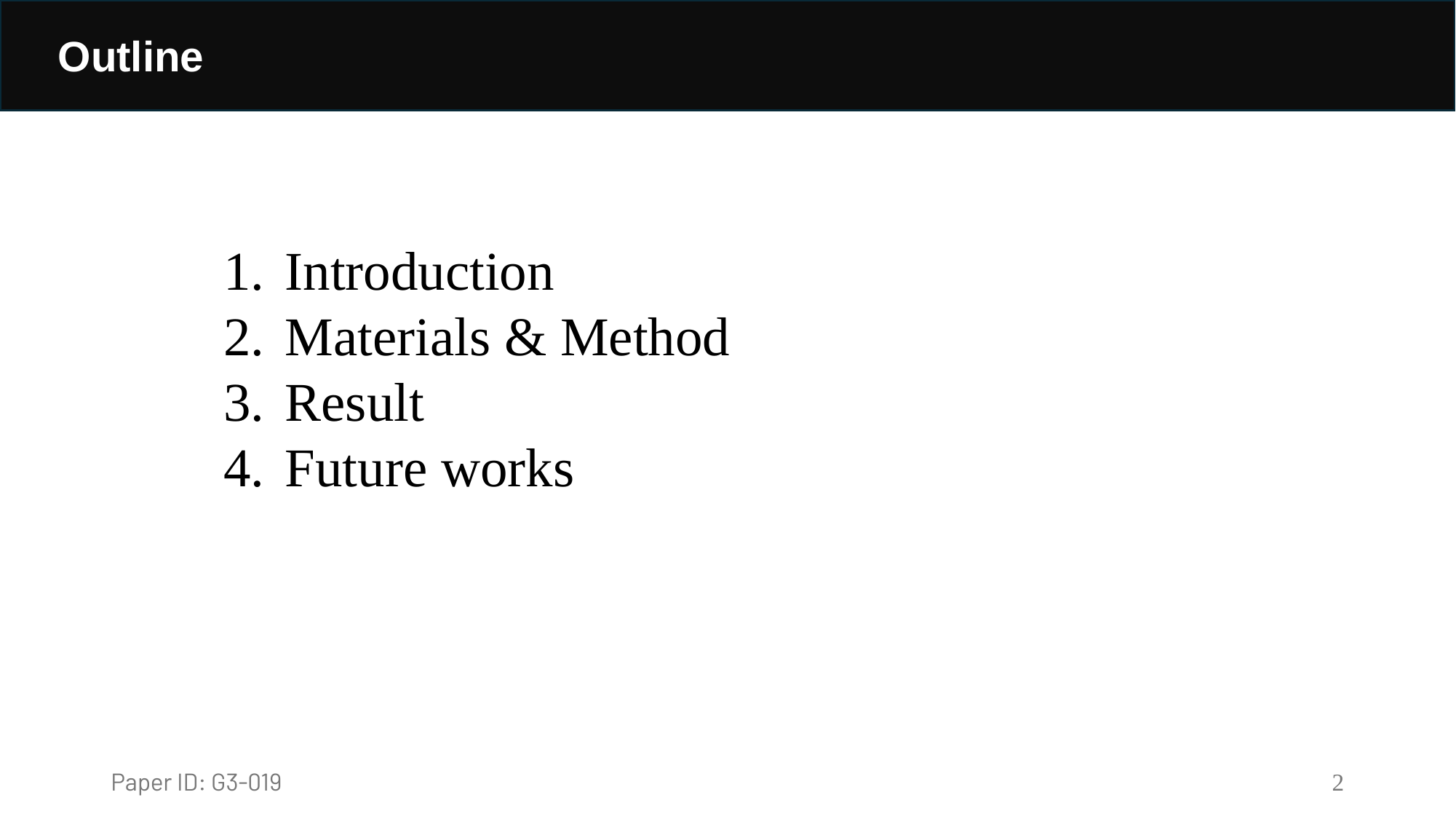

Outline
Introduction
Materials & Method
Result
Future works

Paper ID: G3-019
2